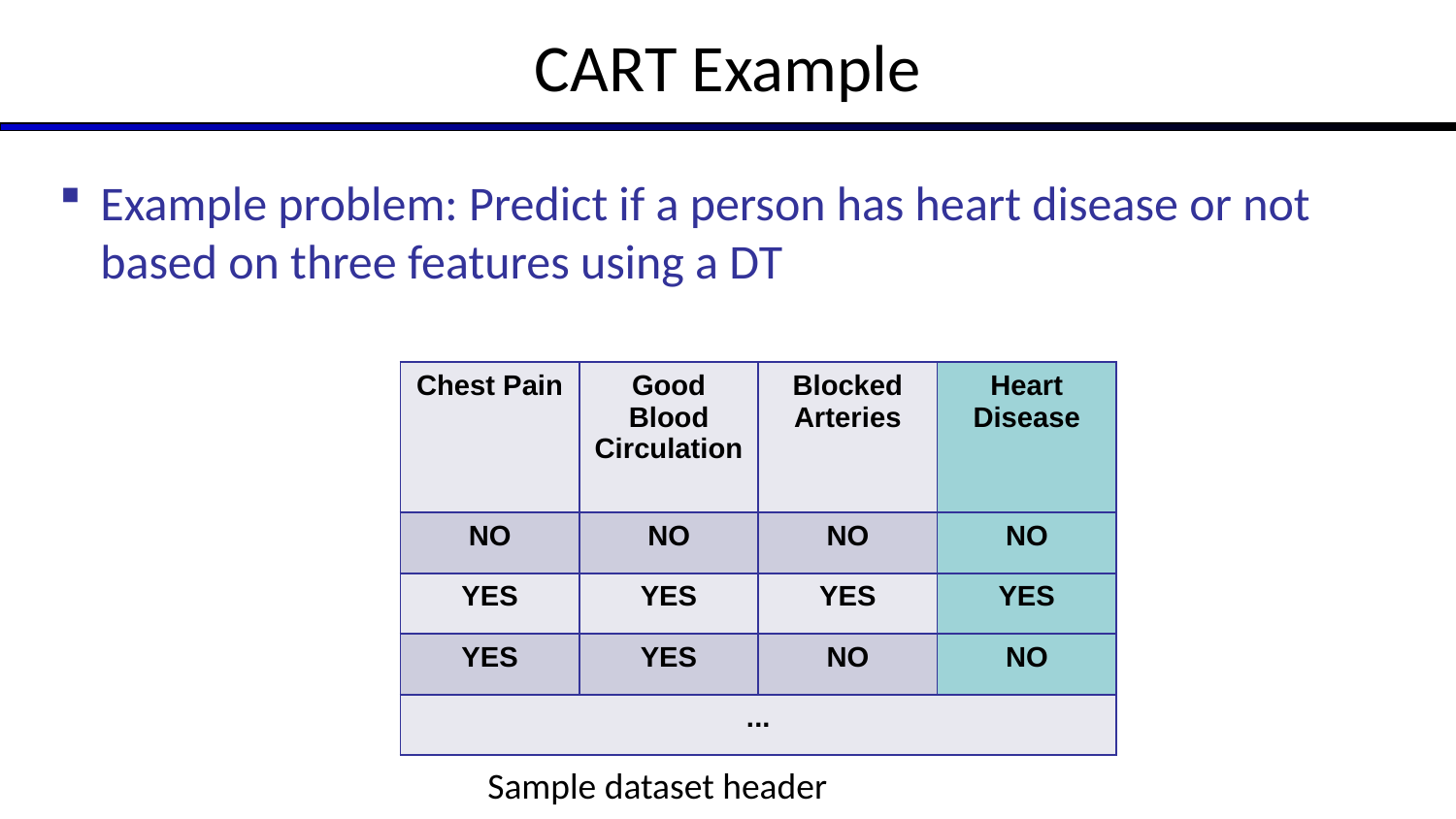

# CART Example
Example problem: Predict if a person has heart disease or not based on three features using a DT

| Chest Pain | Good Blood Circulation | Blocked Arteries | Heart Disease |
| --- | --- | --- | --- |
| NO | NO | NO | NO |
| YES | YES | YES | YES |
| YES | YES | NO | NO |
| ... |  |  |  |
Sample dataset header